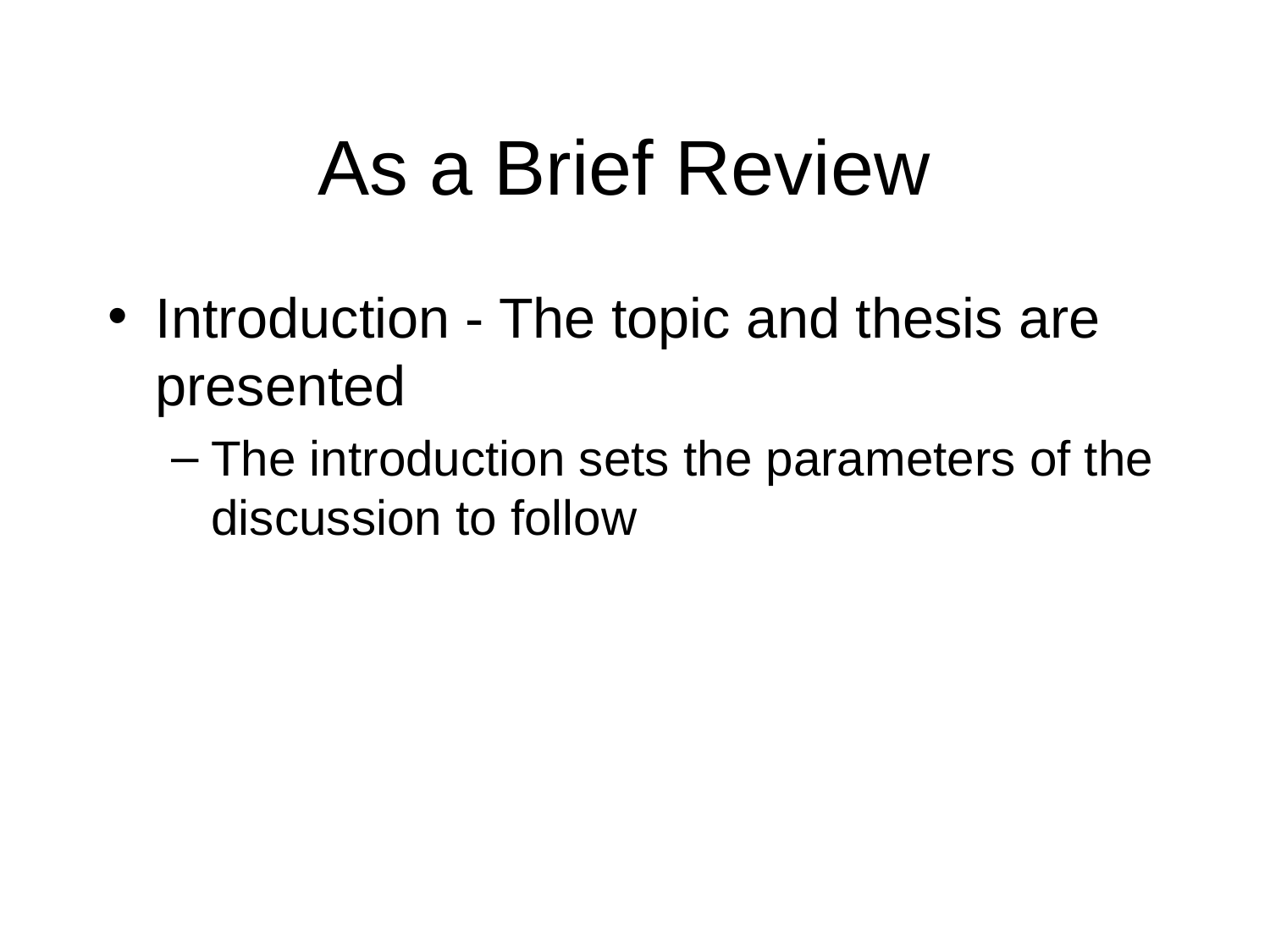

# As a Brief Review
Introduction - The topic and thesis are presented
The introduction sets the parameters of the discussion to follow